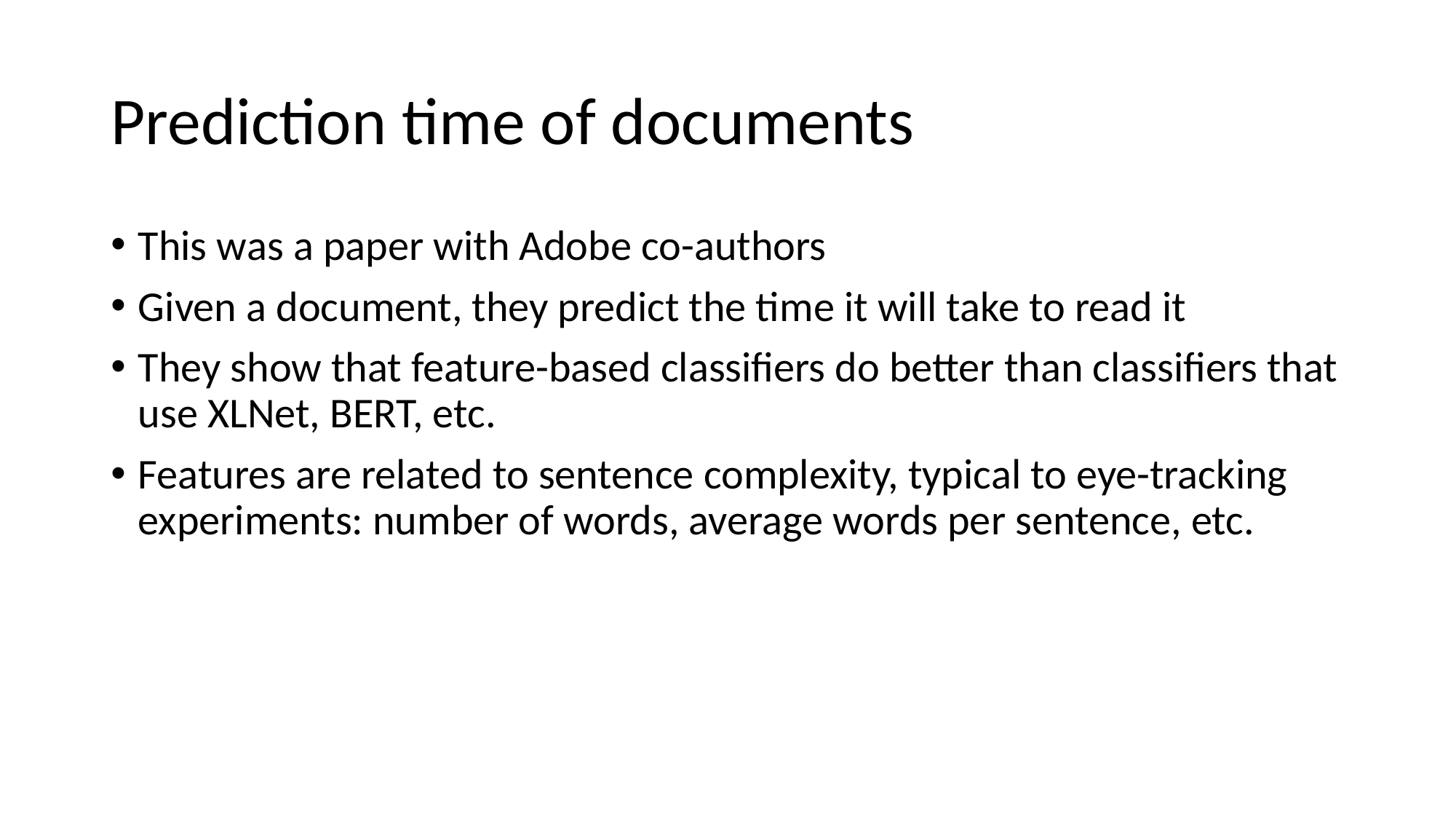

# Prediction time of documents
This was a paper with Adobe co-authors
Given a document, they predict the time it will take to read it
They show that feature-based classifiers do better than classifiers that use XLNet, BERT, etc.
Features are related to sentence complexity, typical to eye-tracking experiments: number of words, average words per sentence, etc.